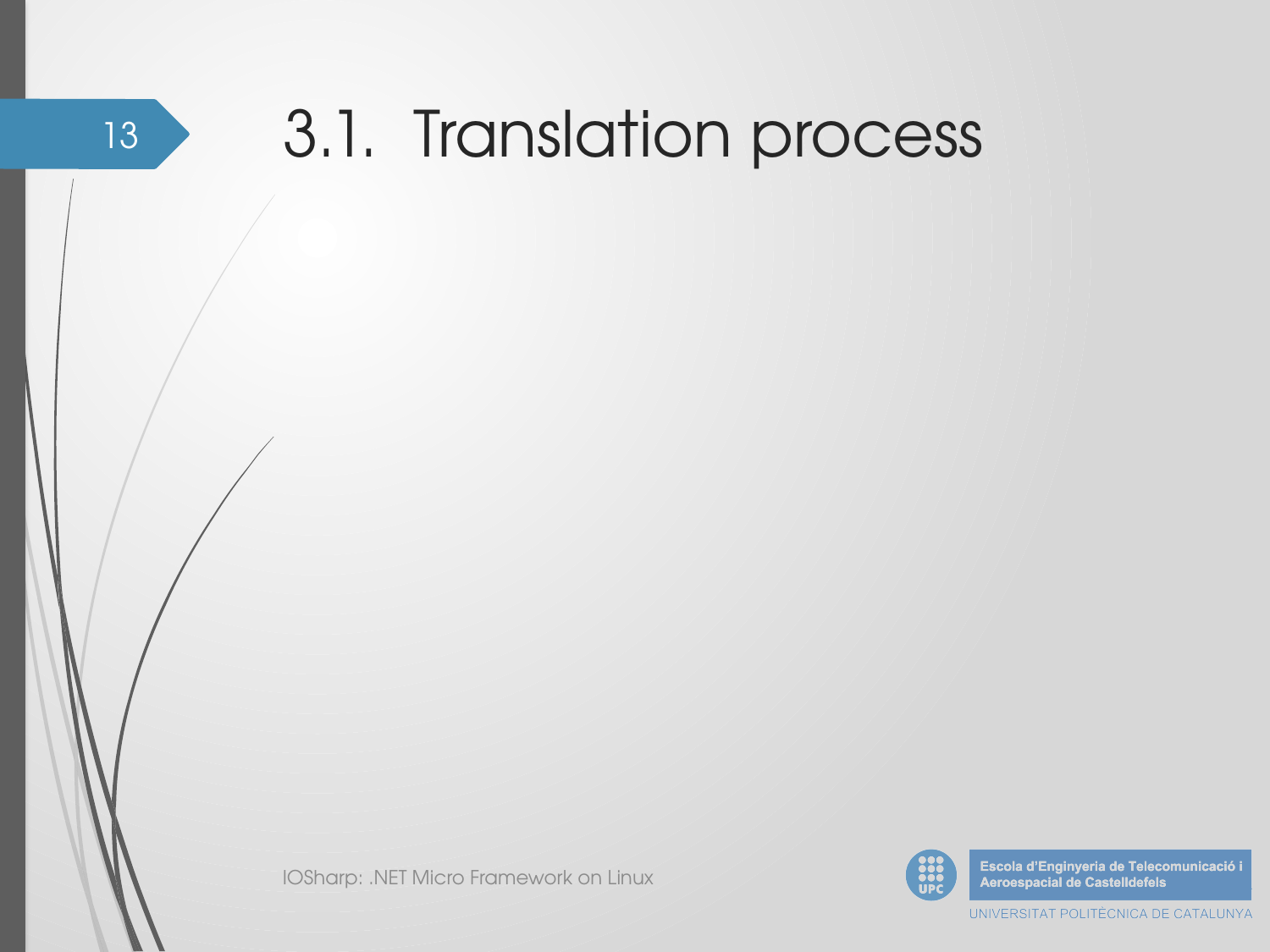

# 3.1.  Translation process
13

IOSharp: .NET Micro Framework on Linux